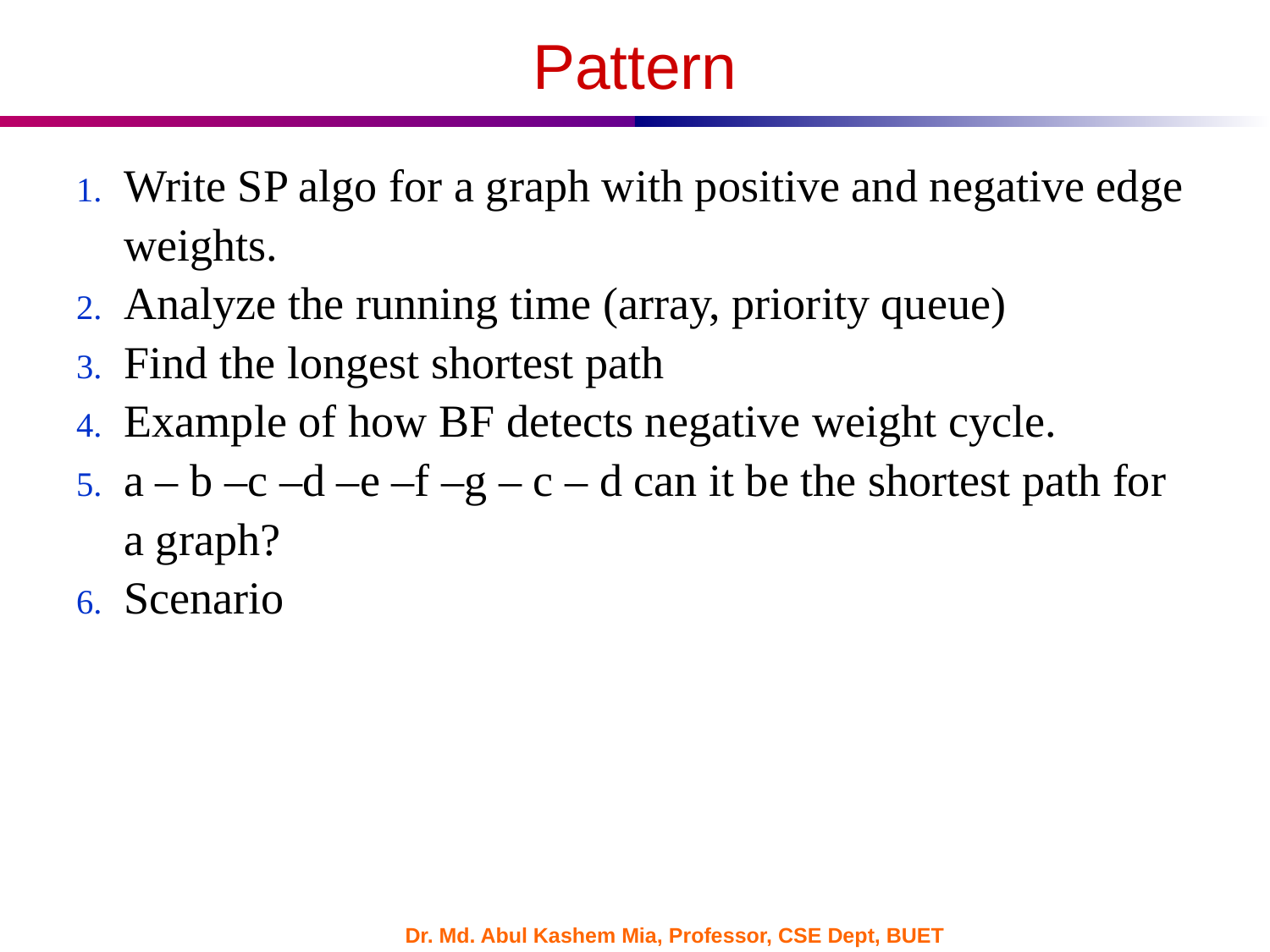

# Pattern
Write SP algo for a graph with positive and negative edge weights.
Analyze the running time (array, priority queue)
Find the longest shortest path
Example of how BF detects negative weight cycle.
a – b –c –d –e –f –g – c – d can it be the shortest path for a graph?
Scenario